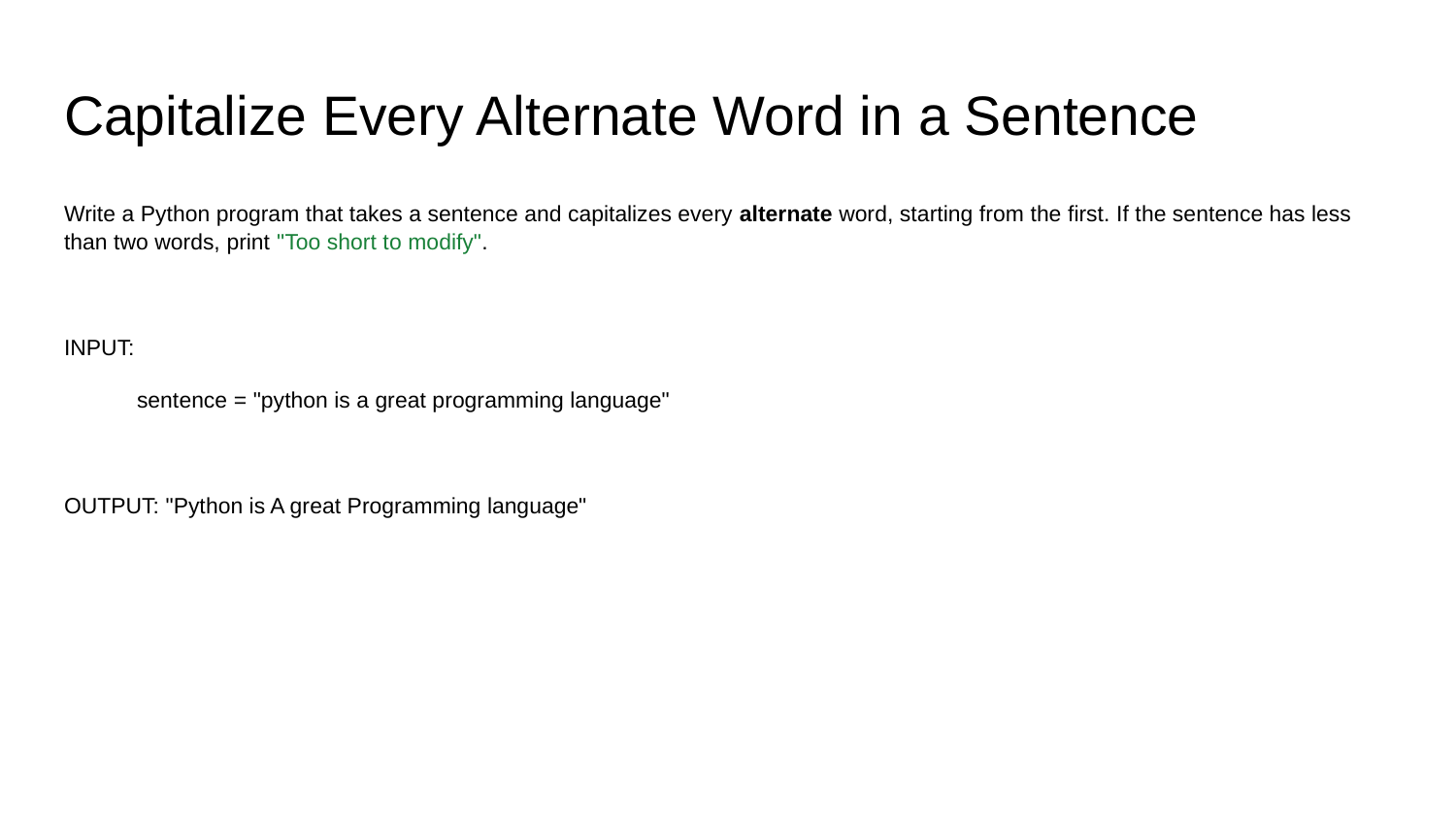

# Capitalize Every Alternate Word in a Sentence
Write a Python program that takes a sentence and capitalizes every alternate word, starting from the first. If the sentence has less than two words, print "Too short to modify".

INPUT:
sentence = "python is a great programming language"

OUTPUT: "Python is A great Programming language"